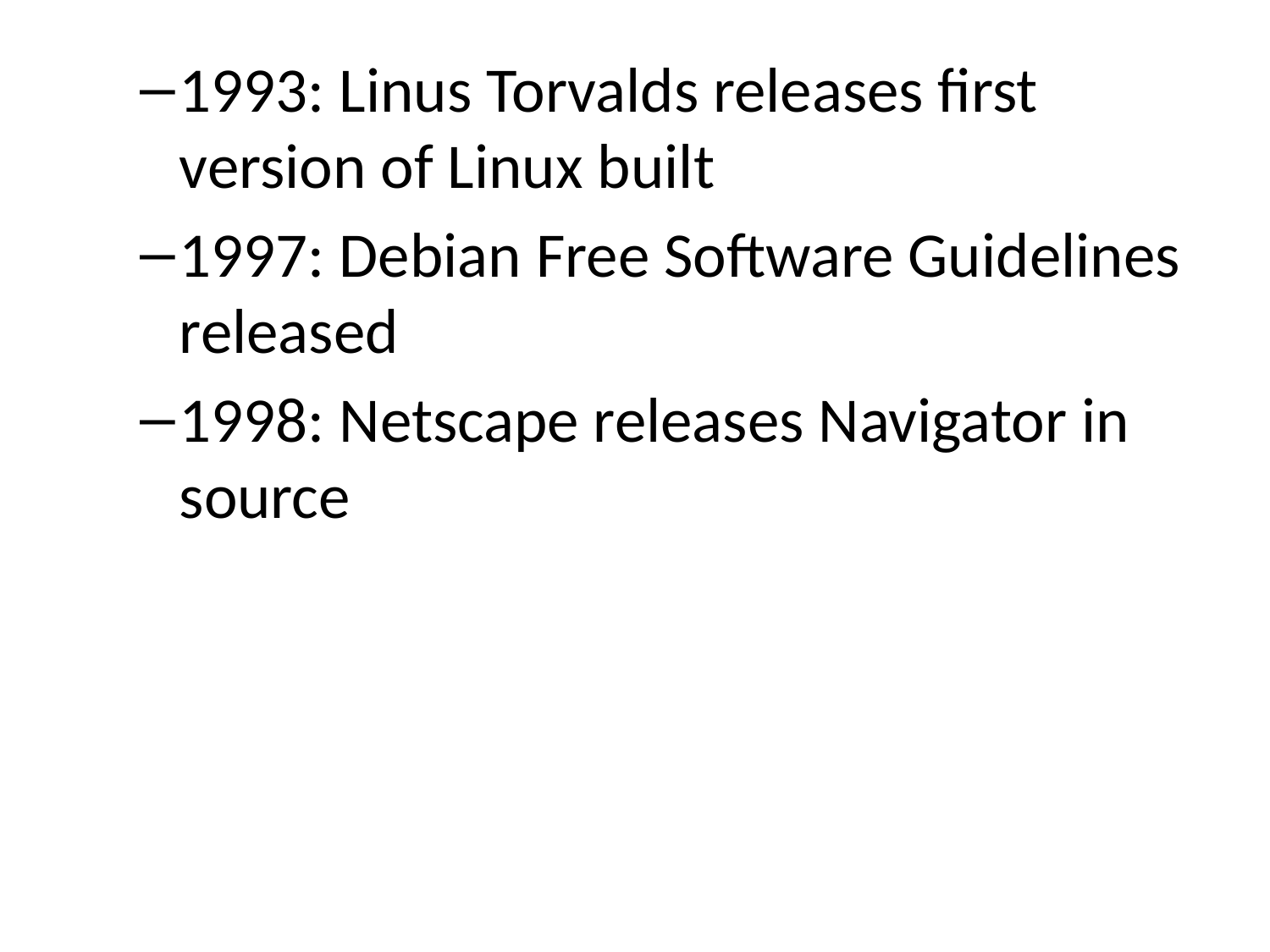

1993: Linus Torvalds releases first version of Linux built
1997: Debian Free Software Guidelines released
1998: Netscape releases Navigator in source